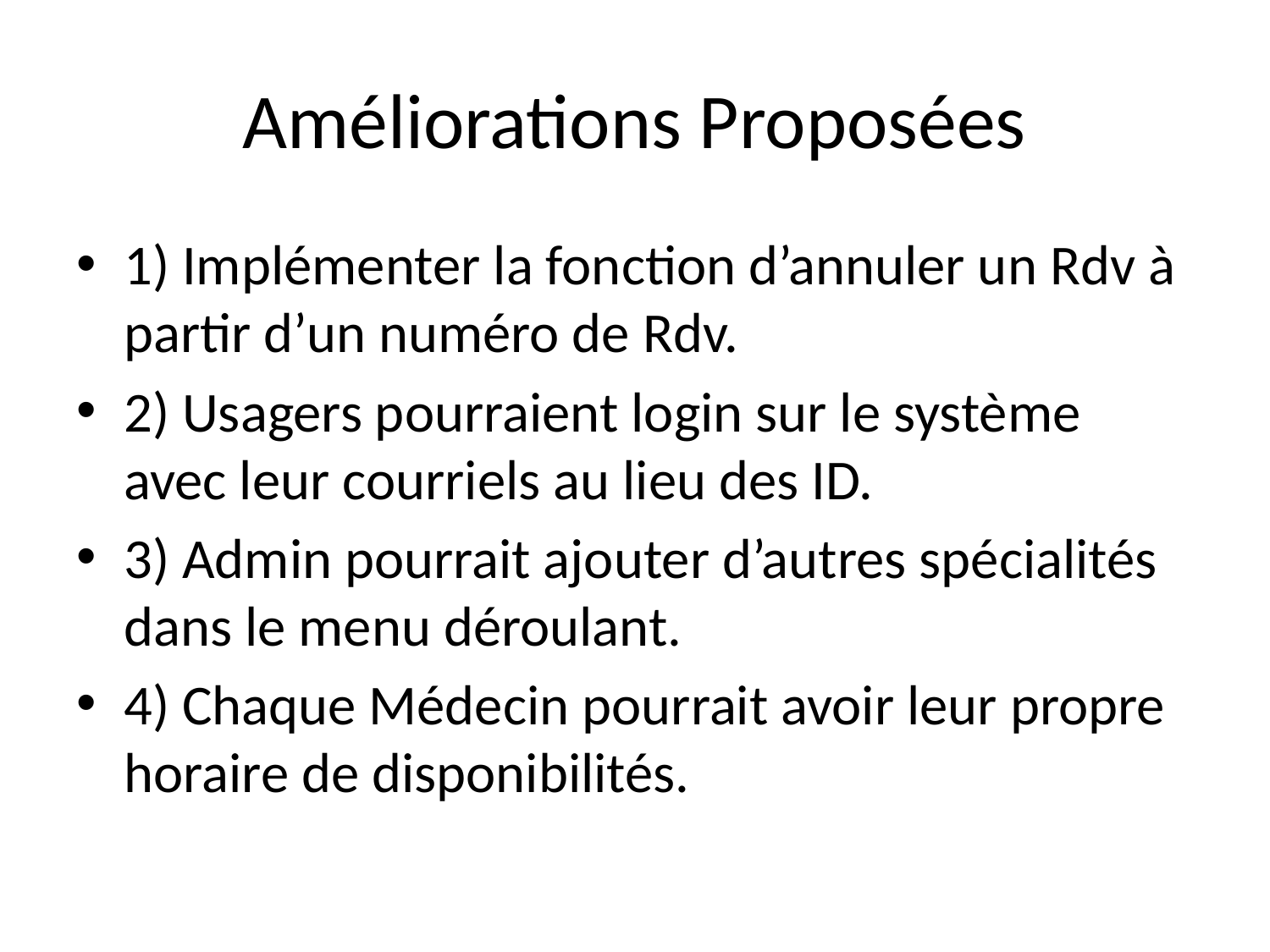

# Améliorations Proposées
1) Implémenter la fonction d’annuler un Rdv à partir d’un numéro de Rdv.
2) Usagers pourraient login sur le système avec leur courriels au lieu des ID.
3) Admin pourrait ajouter d’autres spécialités dans le menu déroulant.
4) Chaque Médecin pourrait avoir leur propre horaire de disponibilités.